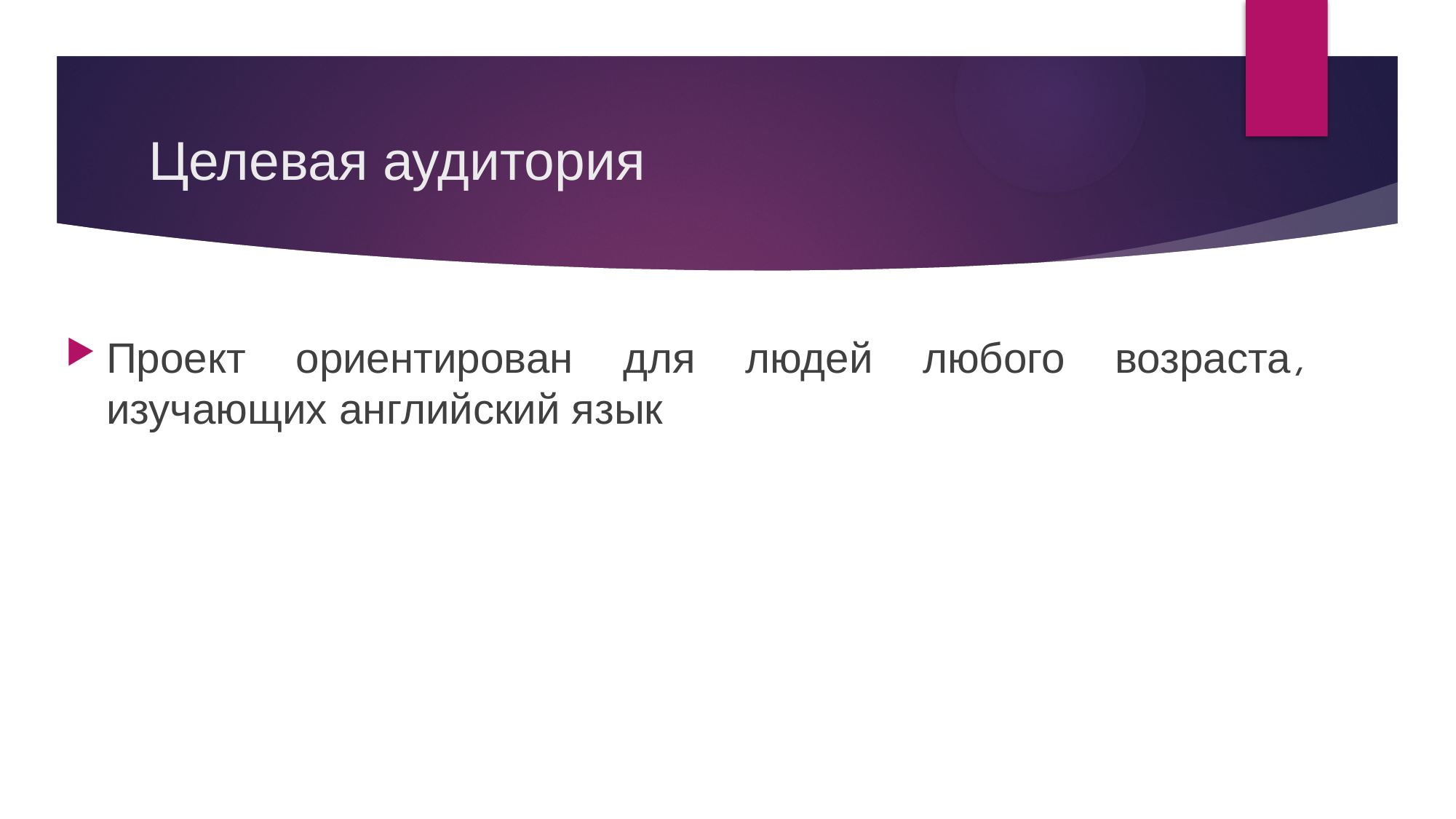

# Целевая аудитория
Проект ориентирован для людей любого возраста, изучающих английский язык